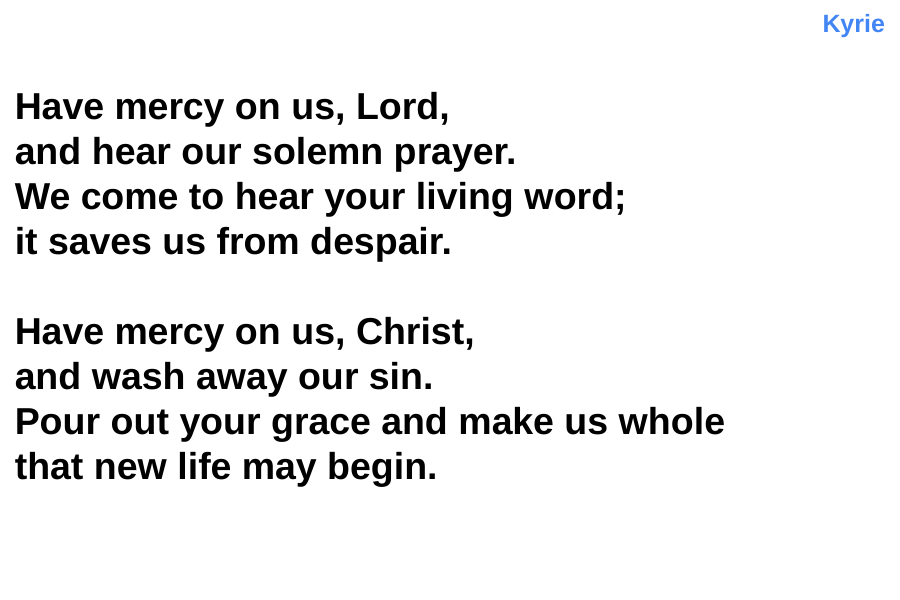

Kyrie
Have mercy on us, Lord,
and hear our solemn prayer.
We come to hear your living word;
it saves us from despair.
Have mercy on us, Christ,
and wash away our sin.
Pour out your grace and make us whole
that new life may begin.